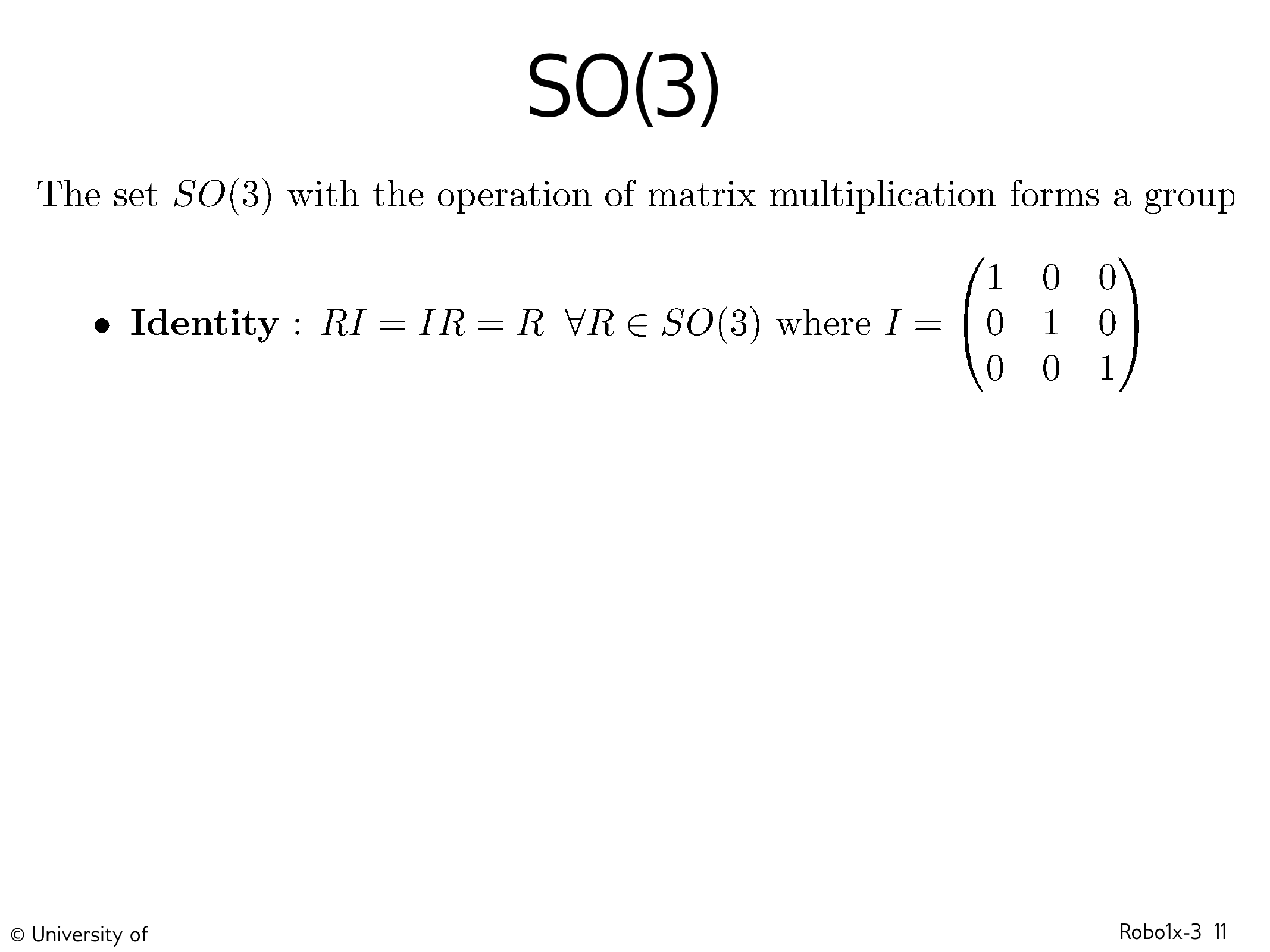

# SO(3)

Robo1x-3 11
© University of Pennsylvania